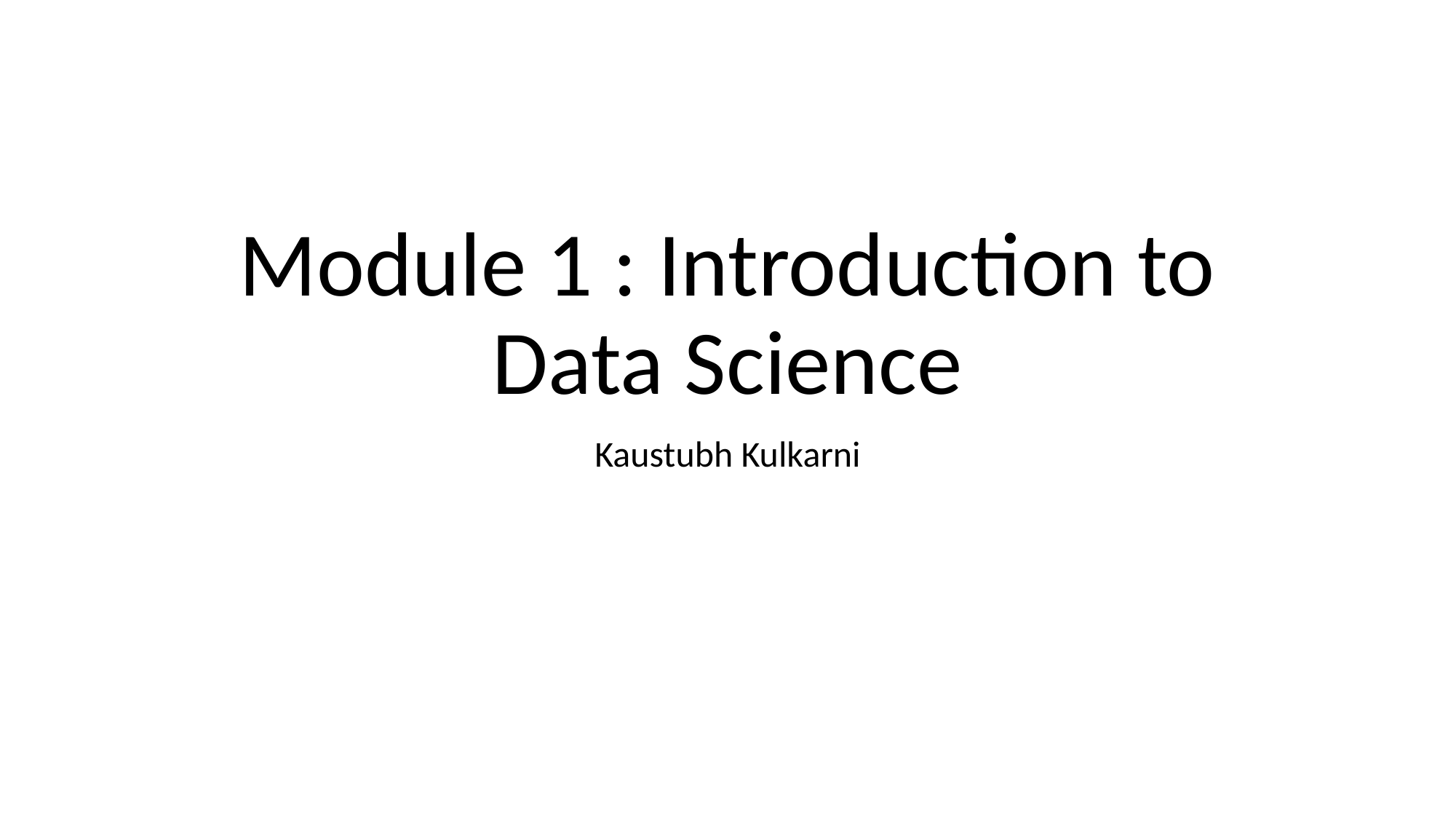

# Module 1 : Introduction to Data Science
Kaustubh Kulkarni